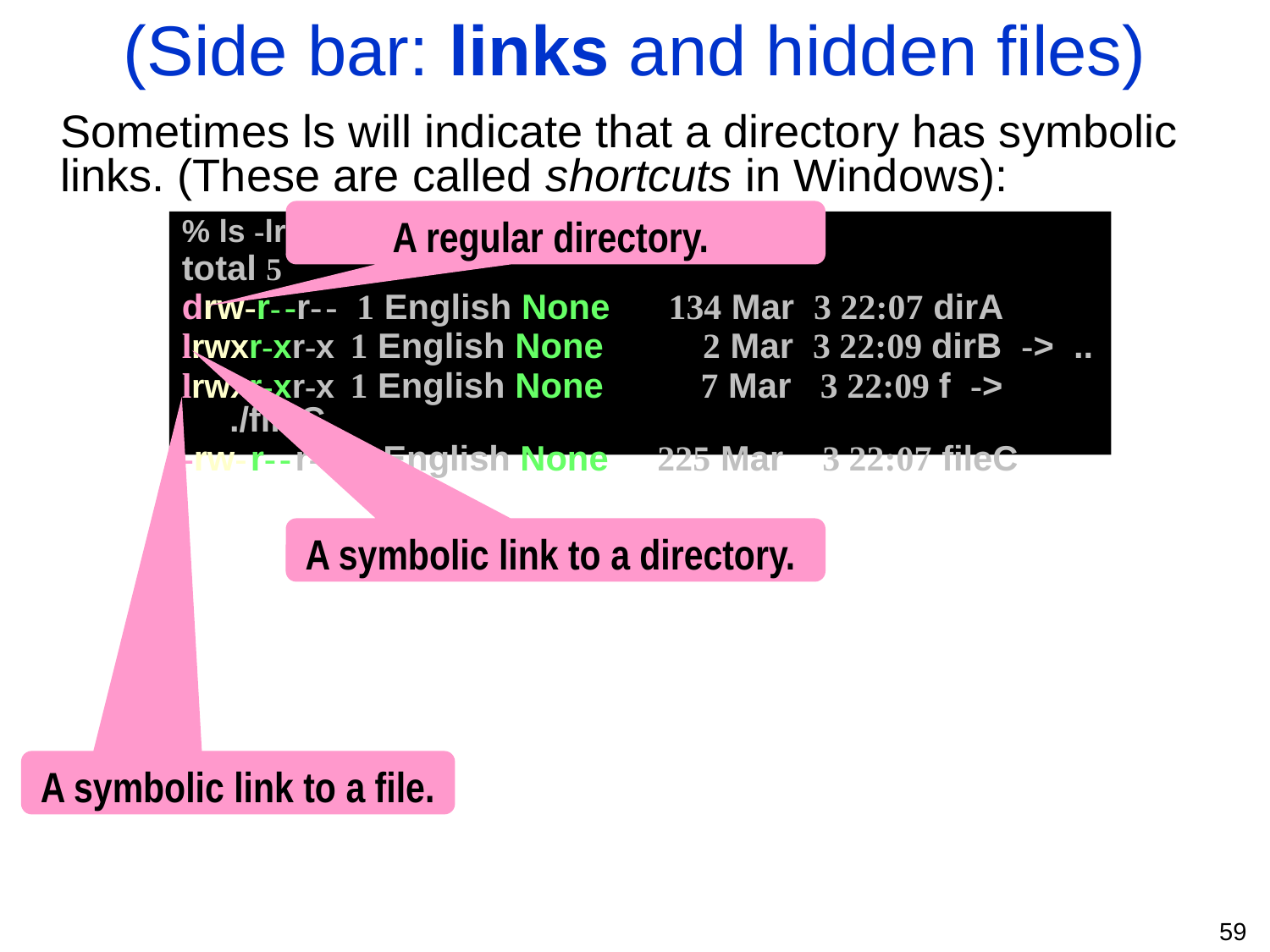

(Side bar: links and hidden files)
	Sometimes ls will indicate that a directory has symbolic links. (These are called shortcuts in Windows):
A regular directory.
% ls -lrt
total 5
drw-r- -r- -  1 English None      134 Mar  3 22:07 dirA
lrwxr-xr-x  1 English None           2 Mar  3 22:09 dirB  ->  ..
lrwxr-xr-x  1 English None          7 Mar   3 22:09 f  ->  ./fileC
-rw- r- - r- -  1 English None     225 Mar    3 22:07 fileC
A symbolic link to a directory.
A symbolic link to a file.
59